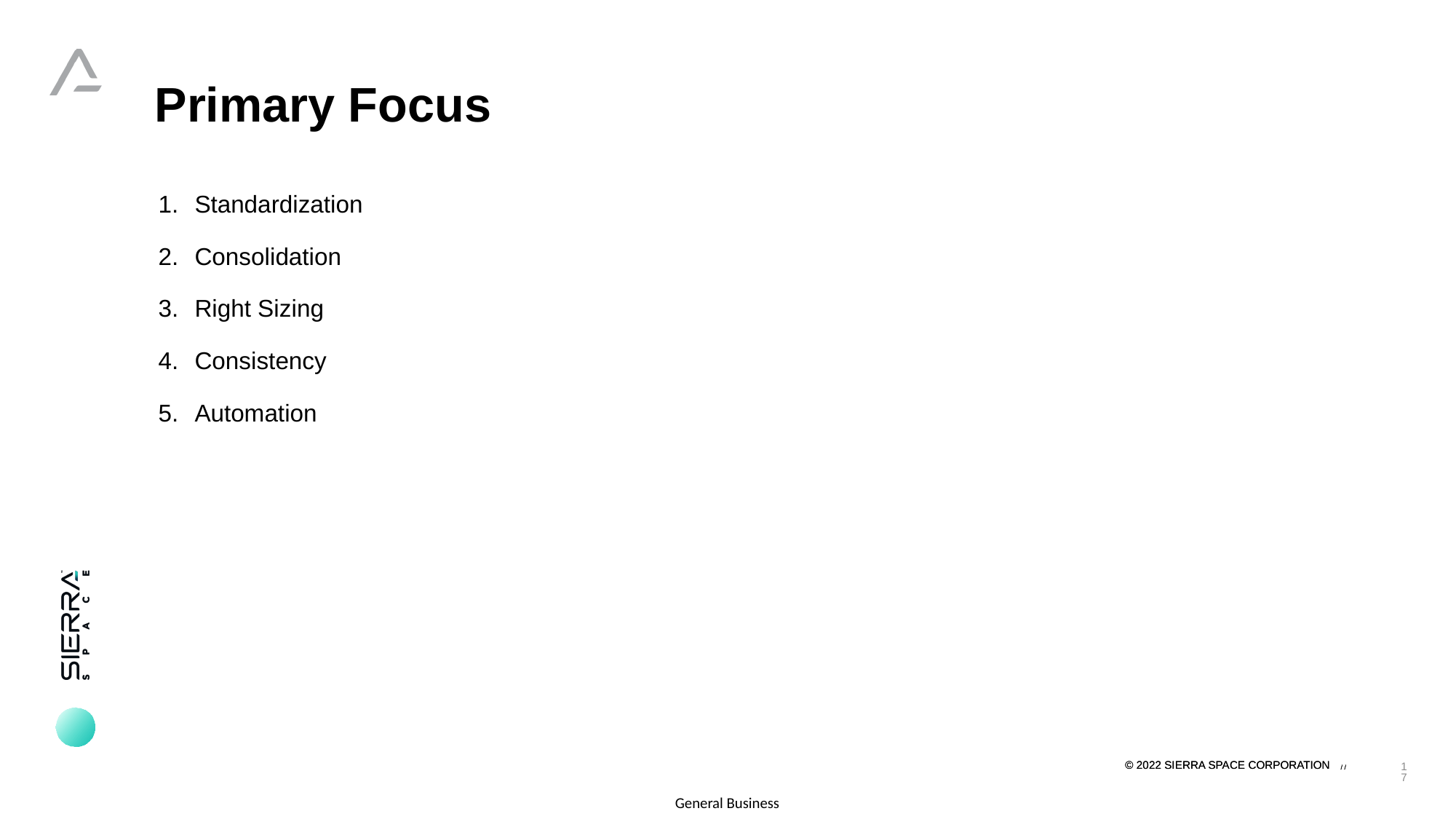

Primary Focus
Standardization

Consolidation

Right Sizing

Consistency

Automation
17